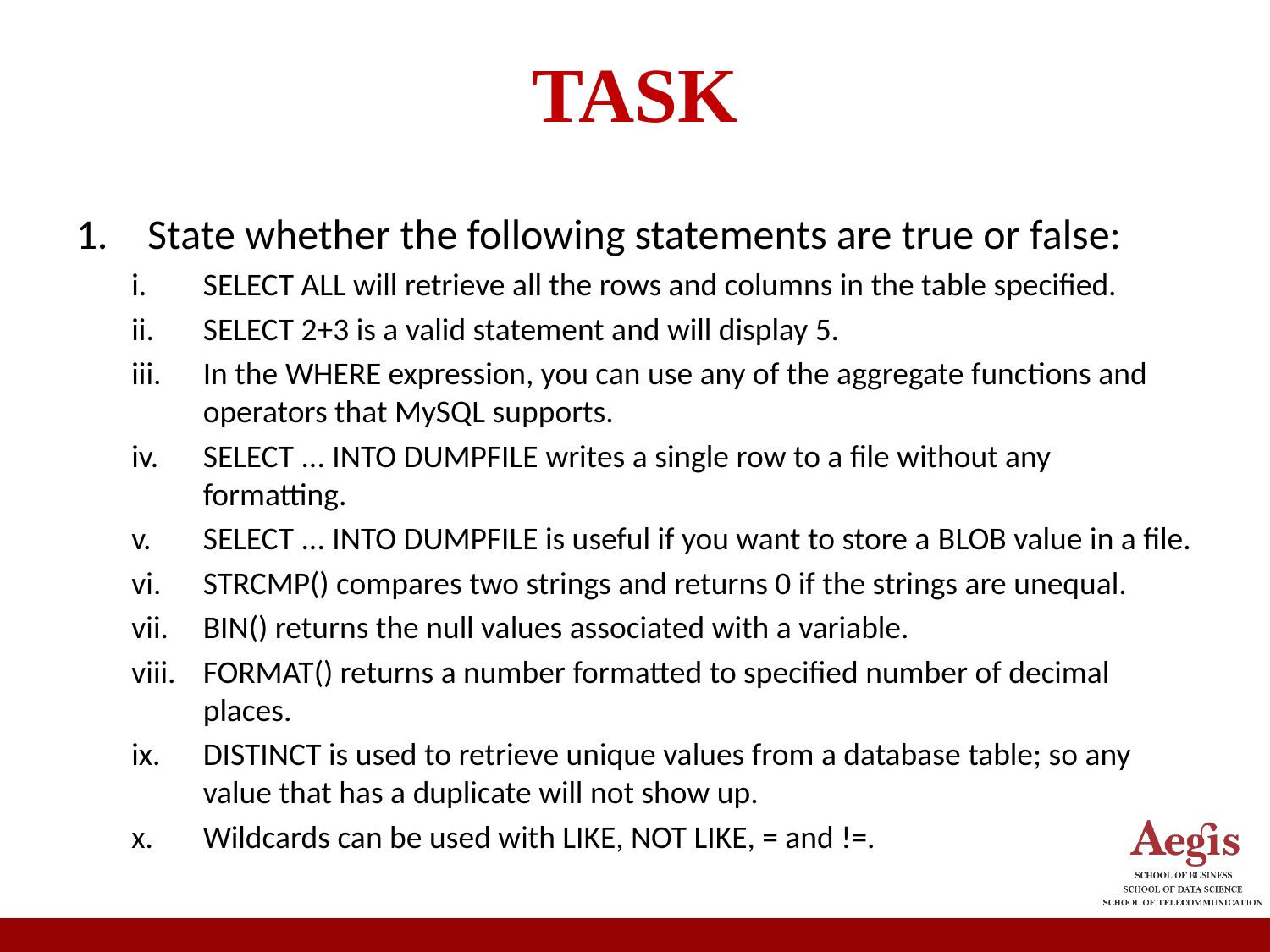

TASK
State whether the following statements are true or false:
SELECT ALL will retrieve all the rows and columns in the table specified.
SELECT 2+3 is a valid statement and will display 5.
In the WHERE expression, you can use any of the aggregate functions and operators that MySQL supports.
SELECT ... INTO DUMPFILE writes a single row to a file without any formatting.
SELECT ... INTO DUMPFILE is useful if you want to store a BLOB value in a file.
STRCMP() compares two strings and returns 0 if the strings are unequal.
BIN() returns the null values associated with a variable.
FORMAT() returns a number formatted to specified number of decimal places.
DISTINCT is used to retrieve unique values from a database table; so any value that has a duplicate will not show up.
Wildcards can be used with LIKE, NOT LIKE, = and !=.